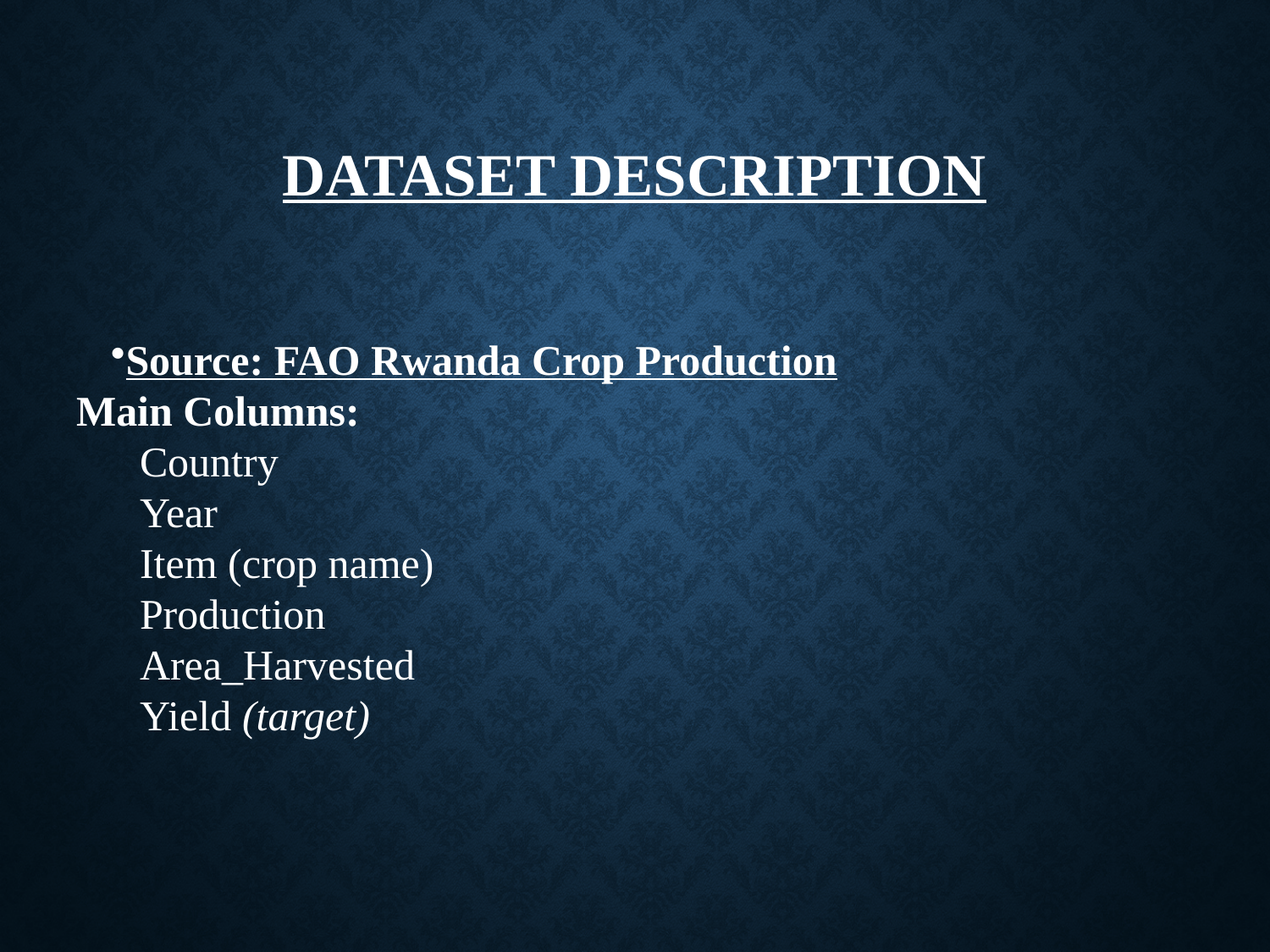

# Dataset Description

Source: FAO Rwanda Crop Production
Main Columns:
Country
Year
Item (crop name)
Production
Area_Harvested
Yield (target)